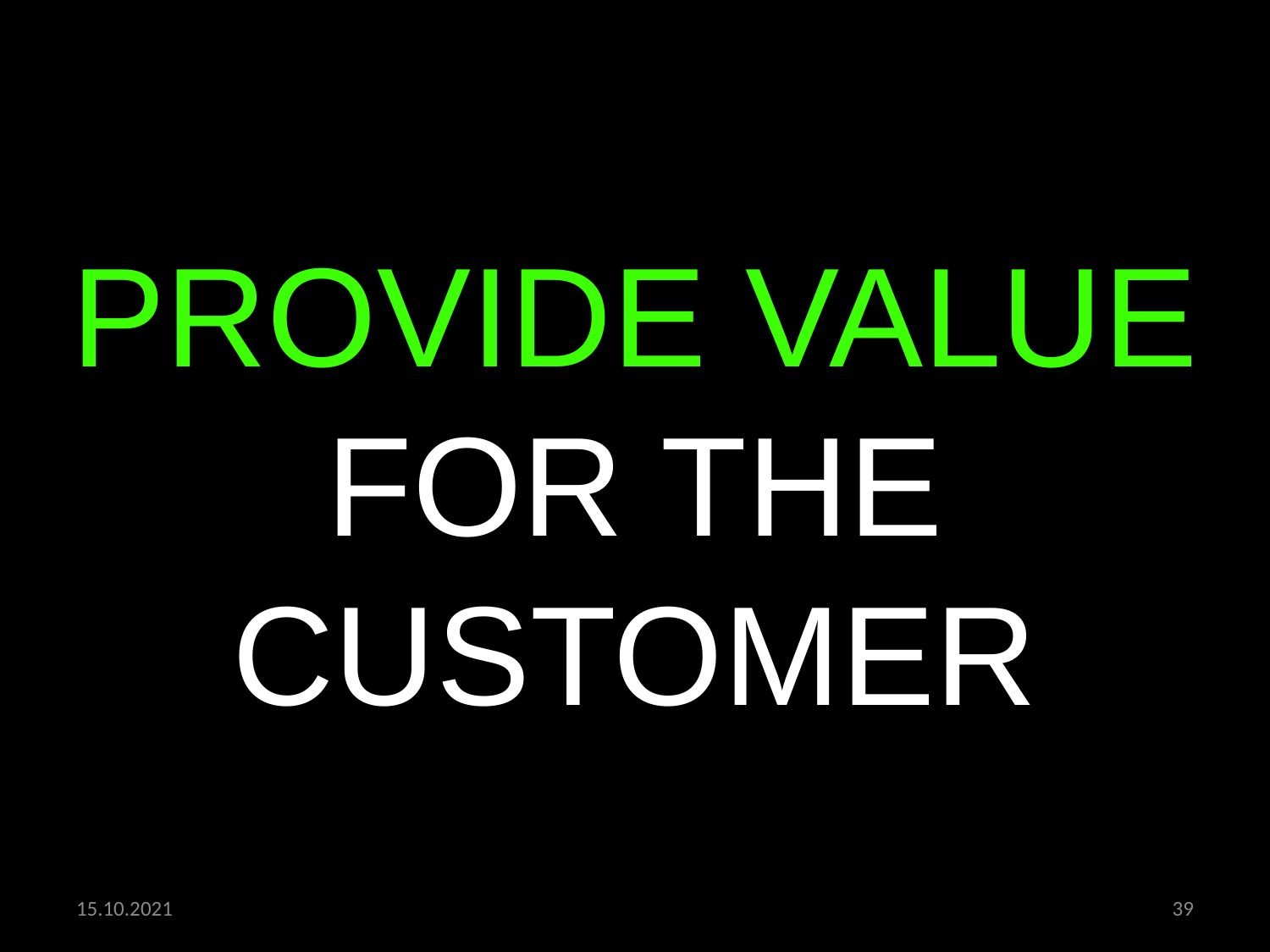

PROVIDE VALUE FOR THE CUSTOMER
15.10.2021
39